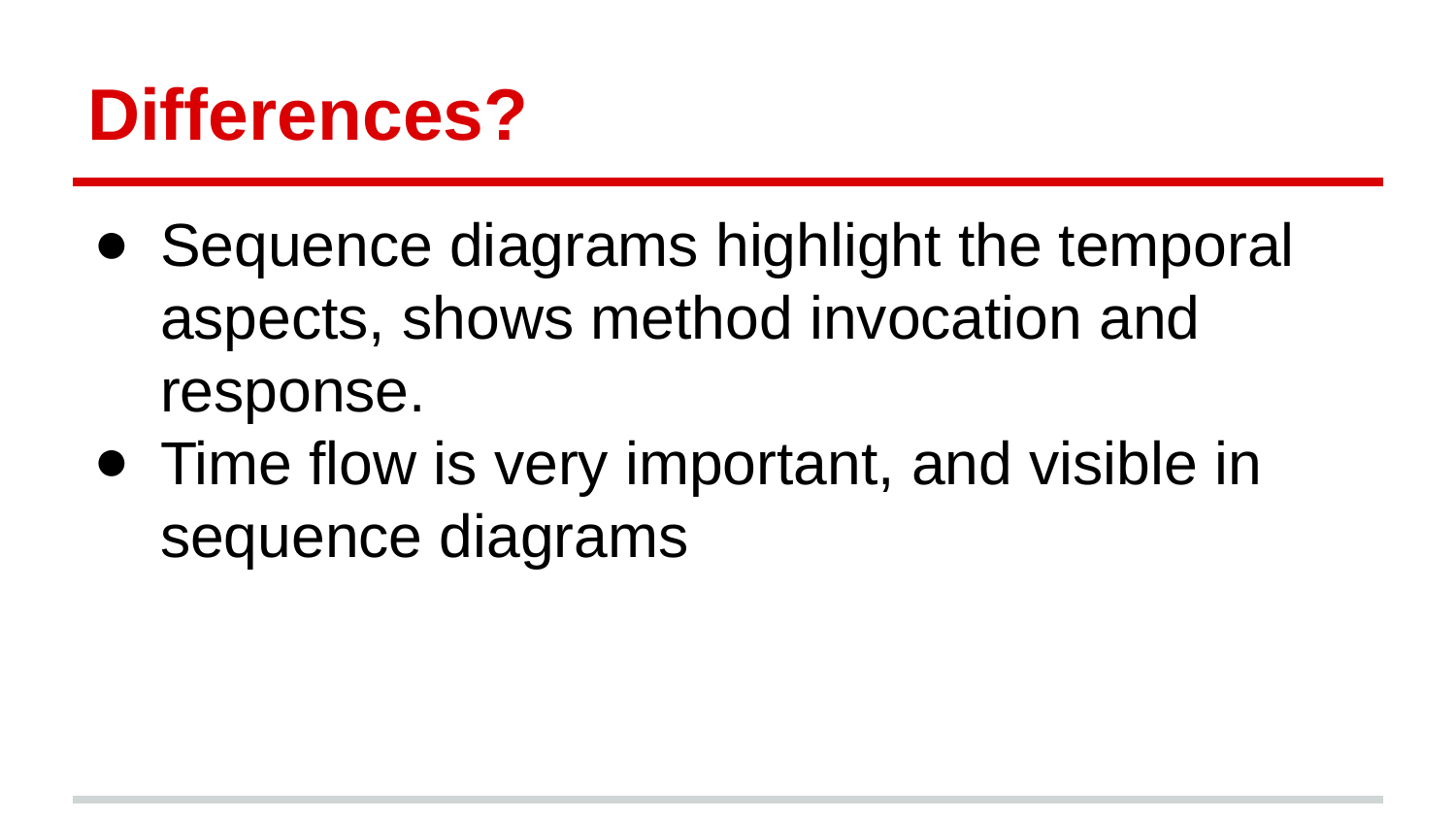

# Differences?
Sequence diagrams highlight the temporal aspects, shows method invocation and response.
Time flow is very important, and visible in sequence diagrams